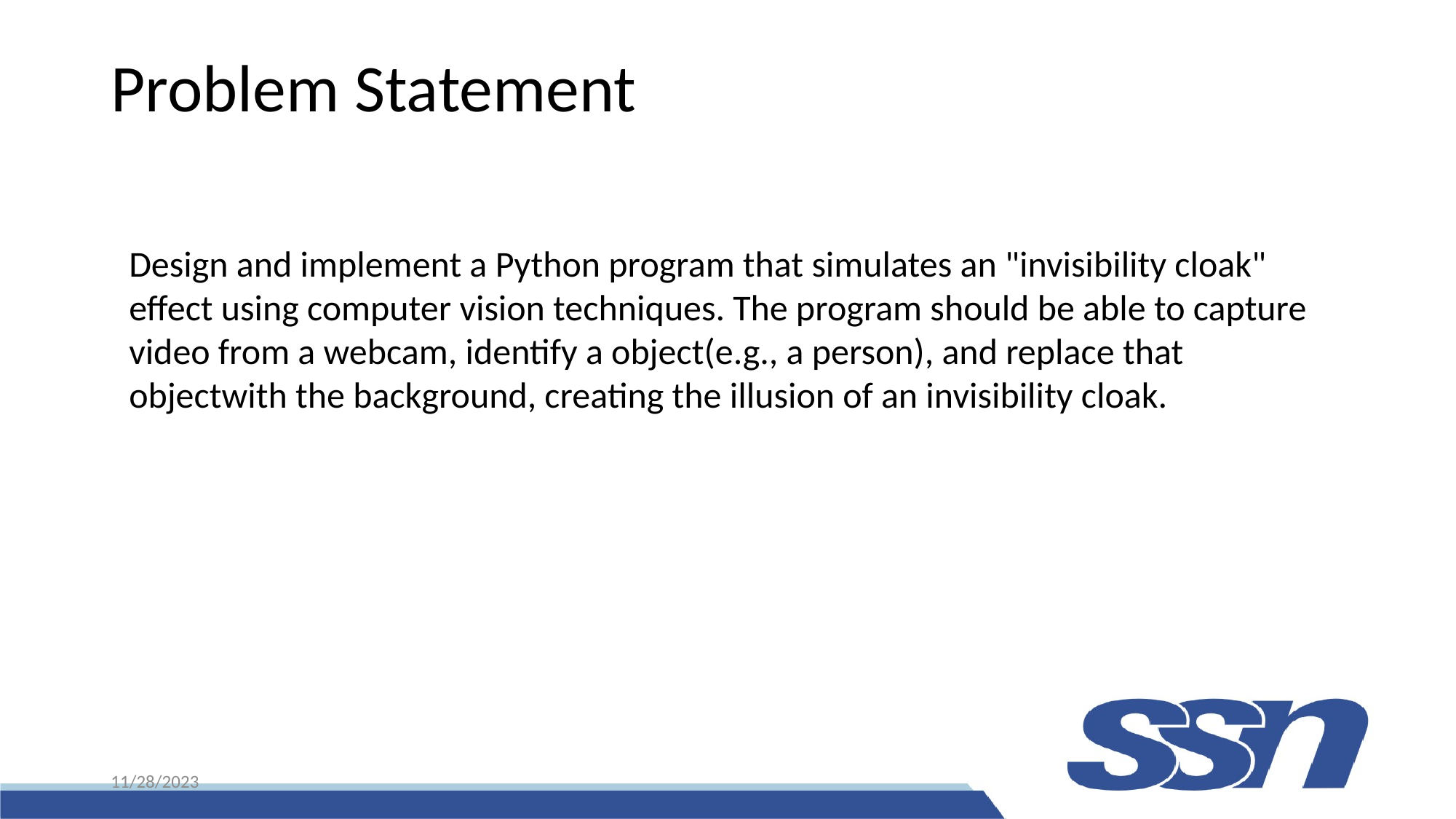

# Problem Statement

Design and implement a Python program that simulates an "invisibility cloak" effect using computer vision techniques. The program should be able to capture video from a webcam, identify a object(e.g., a person), and replace that objectwith the background, creating the illusion of an invisibility cloak.
11/28/2023